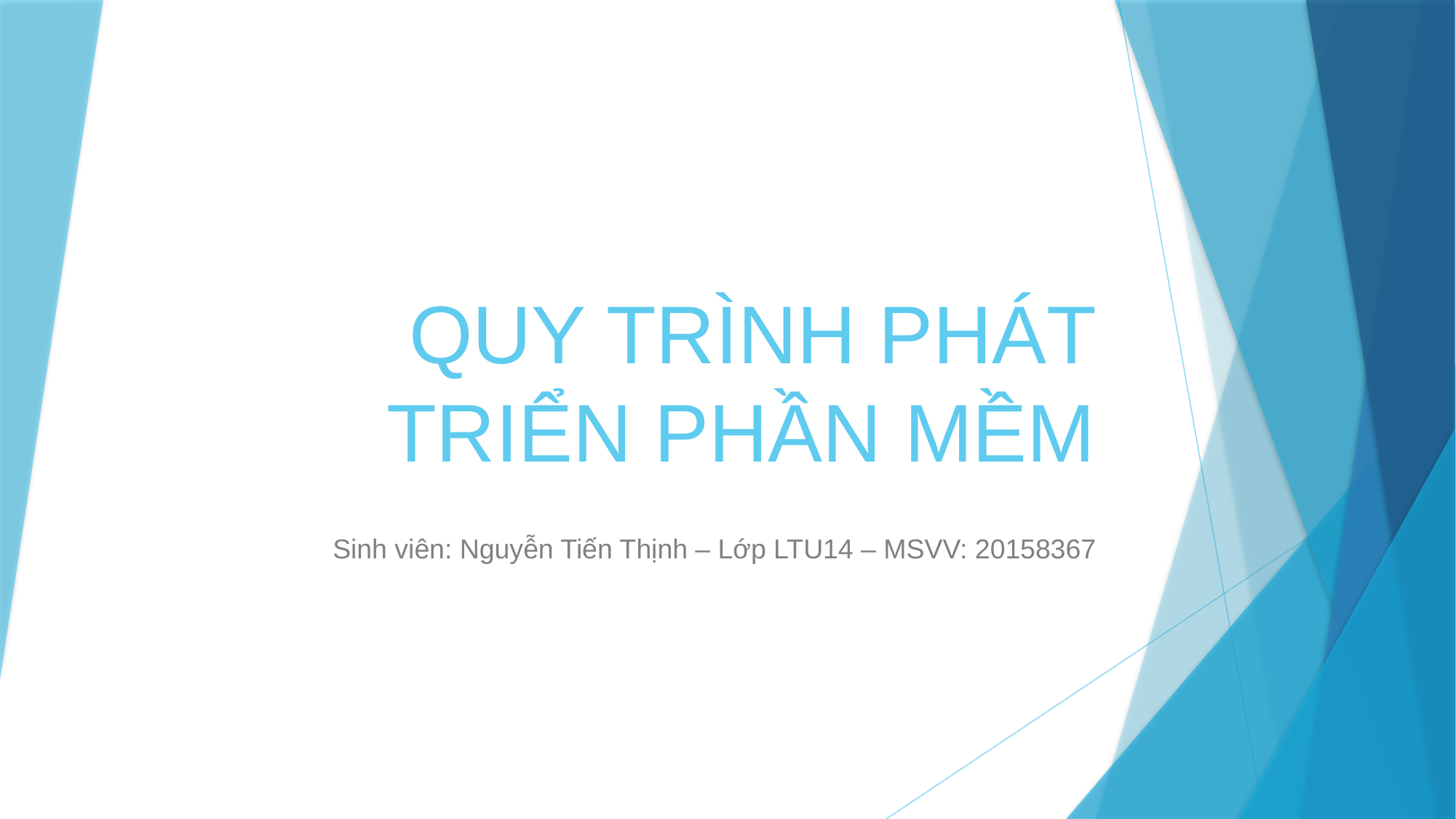

# QUY TRÌNH PHÁT TRIỂN PHẦN MỀM
Sinh viên: Nguyễn Tiến Thịnh – Lớp LTU14 – MSVV: 20158367